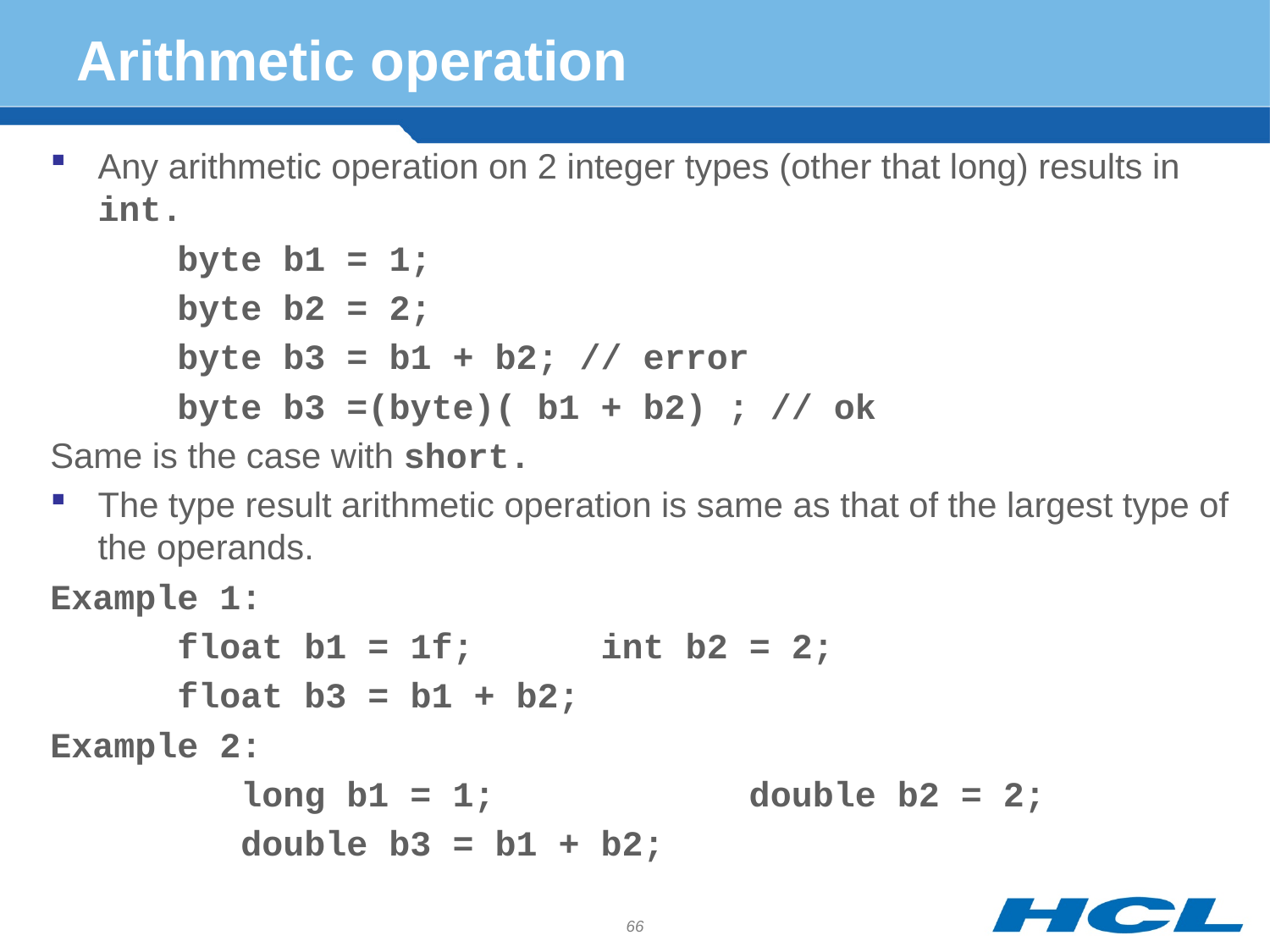

# Arithmetic operation
Any arithmetic operation on 2 integer types (other that long) results in int.
      byte b1 = 1;
      byte b2 = 2;
      byte b3 = b1 + b2; // error
	byte b3 =(byte)( b1 + b2) ; // ok
Same is the case with short.
The type result arithmetic operation is same as that of the largest type of the operands.
Example 1:
	float b1 = 1f;      int b2 = 2;
	float b3 = b1 + b2;
Example 2:
	long b1 = 1;            double b2 = 2;
	double b3 = b1 + b2;
66